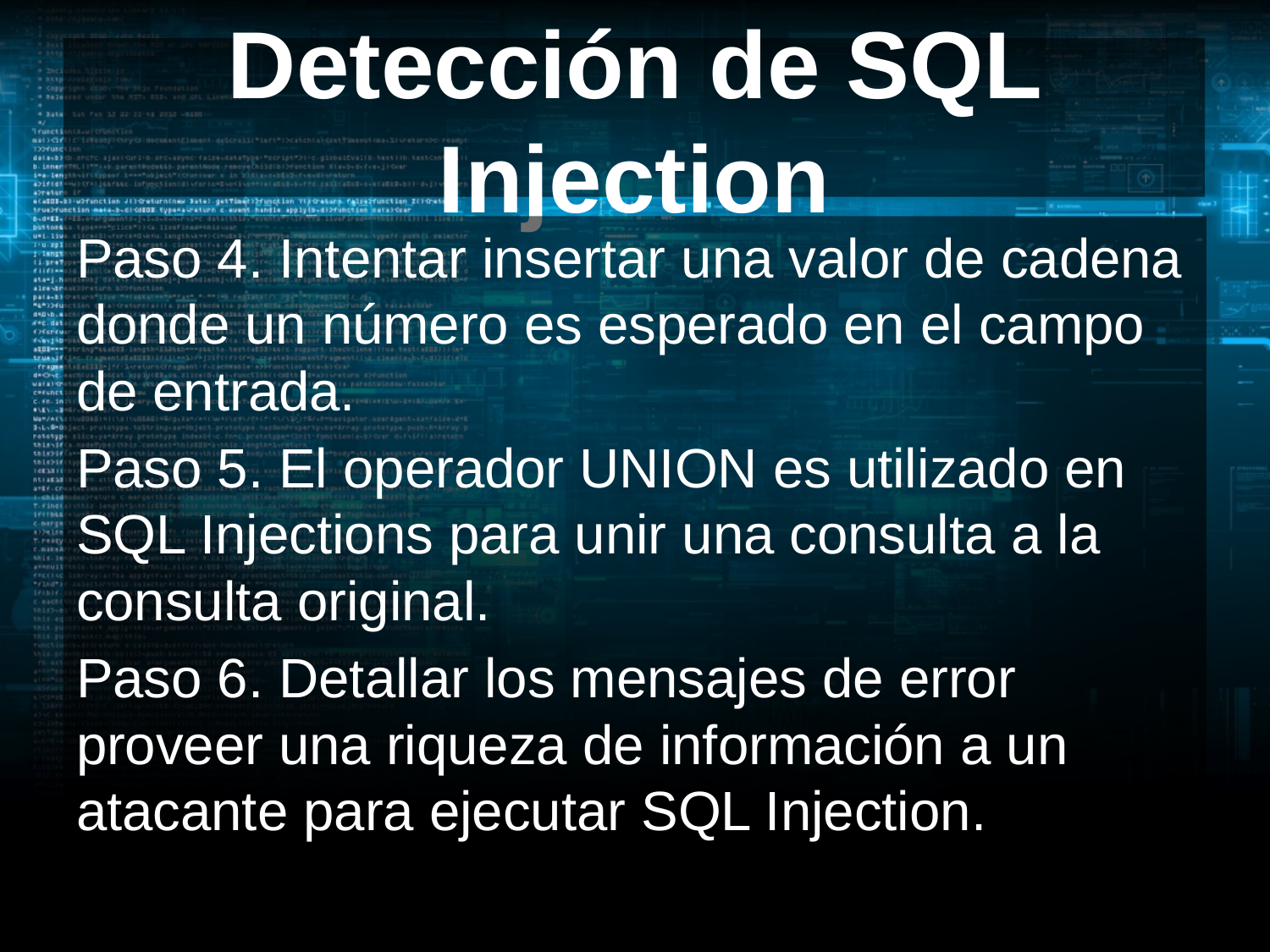

# Detección de SQL Injection
Paso 4. Intentar insertar una valor de cadena donde un número es esperado en el campo de entrada.
Paso 5. El operador UNION es utilizado en SQL Injections para unir una consulta a la consulta original.
Paso 6. Detallar los mensajes de error proveer una riqueza de información a un atacante para ejecutar SQL Injection.